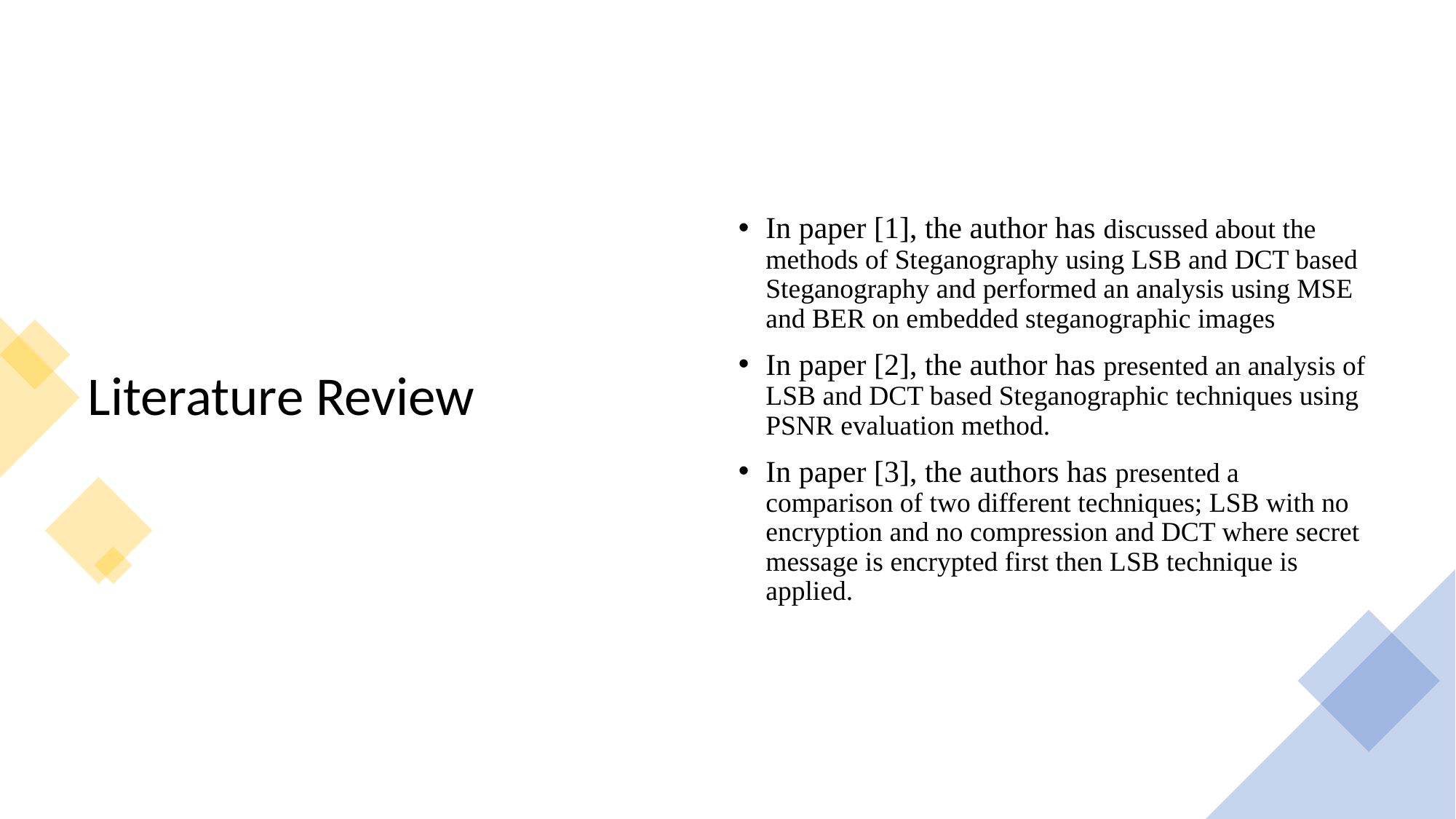

# Literature Review
In paper [1], the author has discussed about the methods of Steganography using LSB and DCT based Steganography and performed an analysis using MSE and BER on embedded steganographic images
In paper [2], the author has presented an analysis of LSB and DCT based Steganographic techniques using PSNR evaluation method.
In paper [3], the authors has presented a comparison of two different techniques; LSB with no encryption and no compression and DCT where secret message is encrypted first then LSB technique is applied.